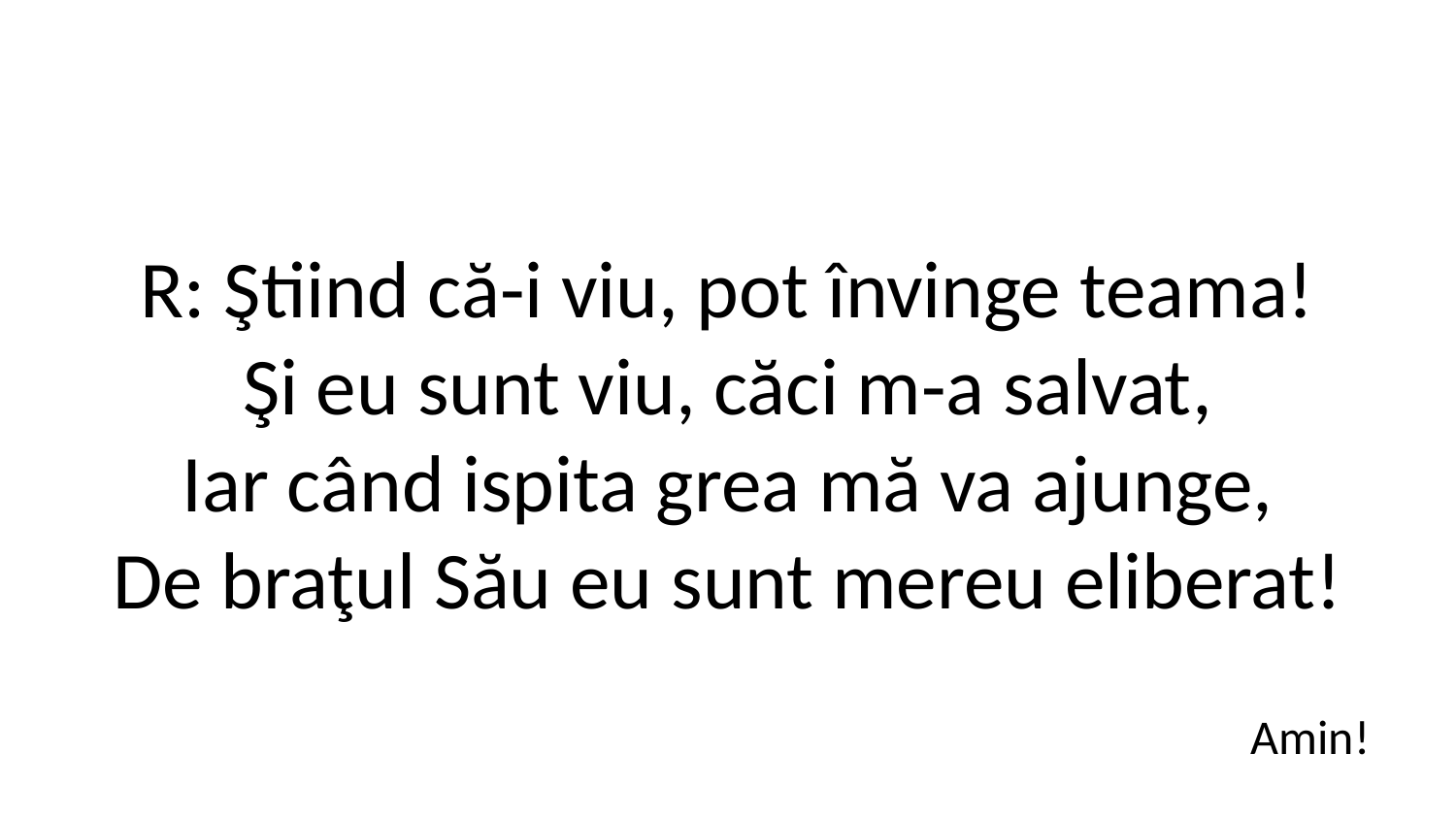

R: Ştiind că-i viu, pot învinge teama!
Şi eu sunt viu, căci m-a salvat,
Iar când ispita grea mă va ajunge,
De braţul Său eu sunt mereu eliberat!

Amin!